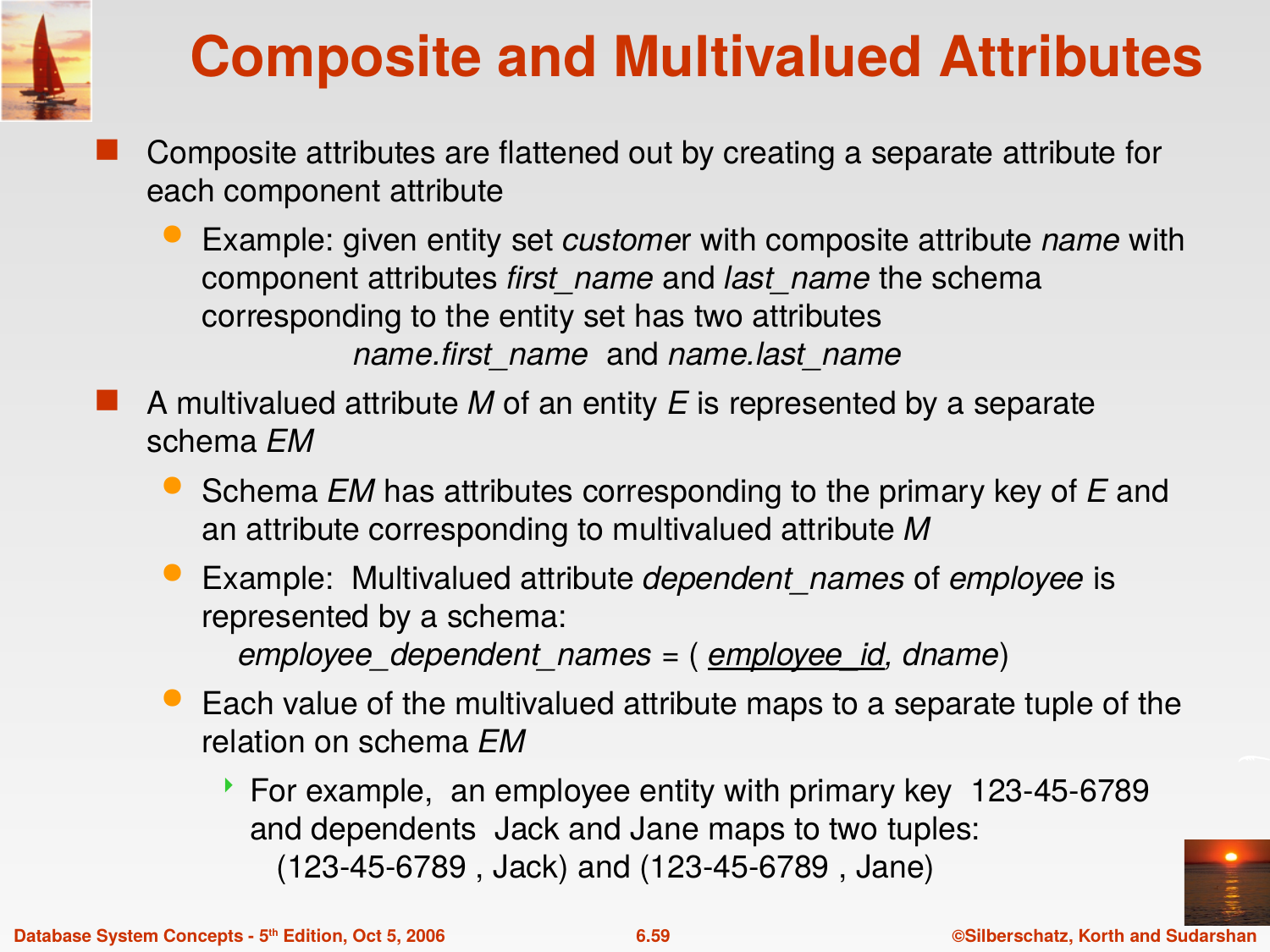

# Composite and Multivalued Attributes
Composite attributes are flattened out by creating a separate attribute for each component attribute
Example: given entity set customer with composite attribute name with component attributes first_name and last_name the schema corresponding to the entity set has two attributes
                 name.first_name  and name.last_name
A multivalued attribute M of an entity E is represented by a separate schema EM
Schema EM has attributes corresponding to the primary key of E and an attribute corresponding to multivalued attribute M
Example:  Multivalued attribute dependent_names of employee is represented by a schema:
    employee_dependent_names = ( employee_id, dname)
Each value of the multivalued attribute maps to a separate tuple of the relation on schema EM
For example,  an employee entity with primary key  123-45-6789 and dependents  Jack and Jane maps to two tuples:
   (123-45-6789 , Jack) and (123-45-6789 , Jane)